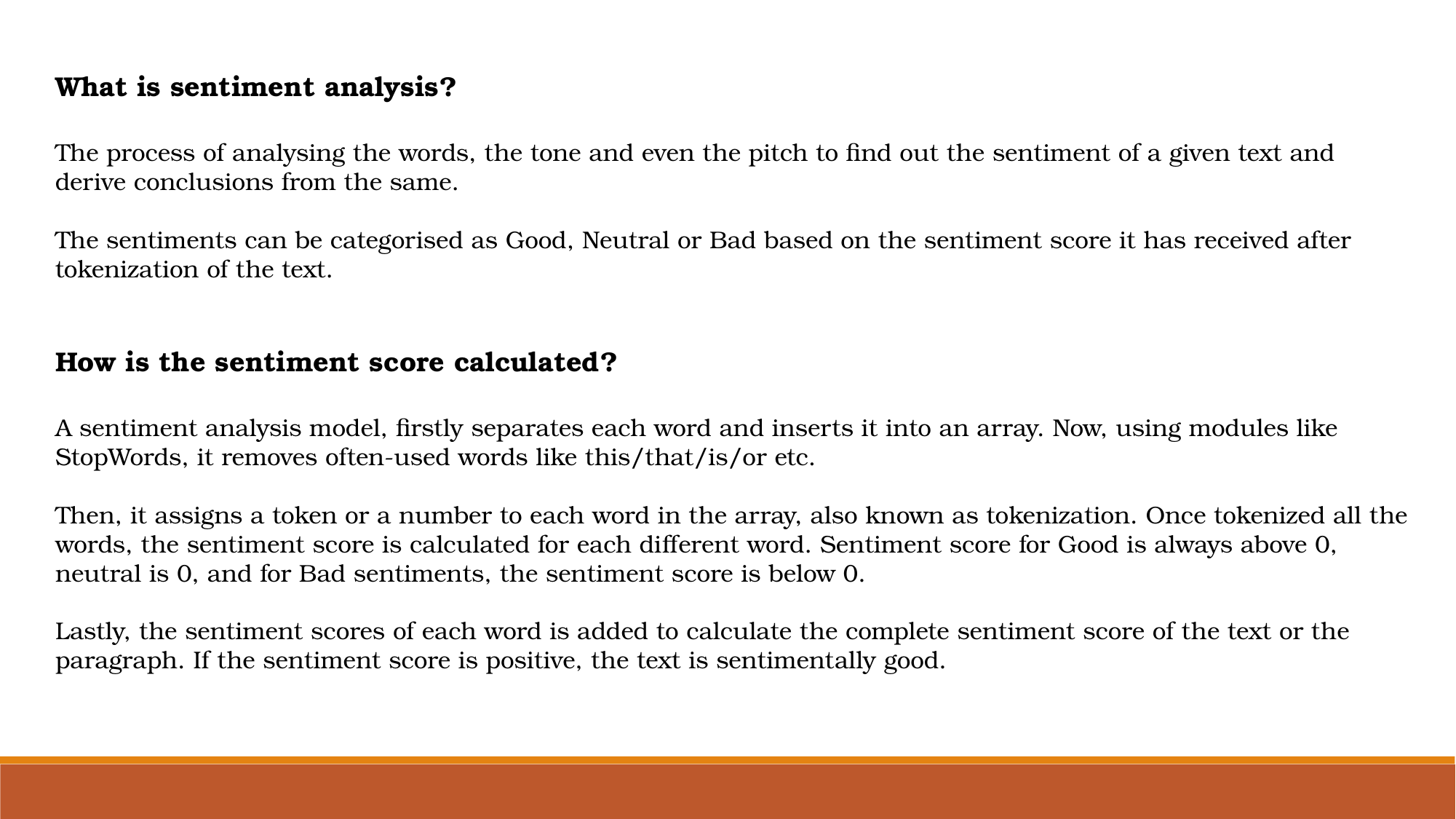

What is sentiment analysis?
The process of analysing the words, the tone and even the pitch to find out the sentiment of a given text and derive conclusions from the same.

The sentiments can be categorised as Good, Neutral or Bad based on the sentiment score it has received after tokenization of the text.
How is the sentiment score calculated?
A sentiment analysis model, firstly separates each word and inserts it into an array. Now, using modules like StopWords, it removes often-used words like this/that/is/or etc.

Then, it assigns a token or a number to each word in the array, also known as tokenization. Once tokenized all the words, the sentiment score is calculated for each different word. Sentiment score for Good is always above 0, neutral is 0, and for Bad sentiments, the sentiment score is below 0.

Lastly, the sentiment scores of each word is added to calculate the complete sentiment score of the text or the paragraph. If the sentiment score is positive, the text is sentimentally good.